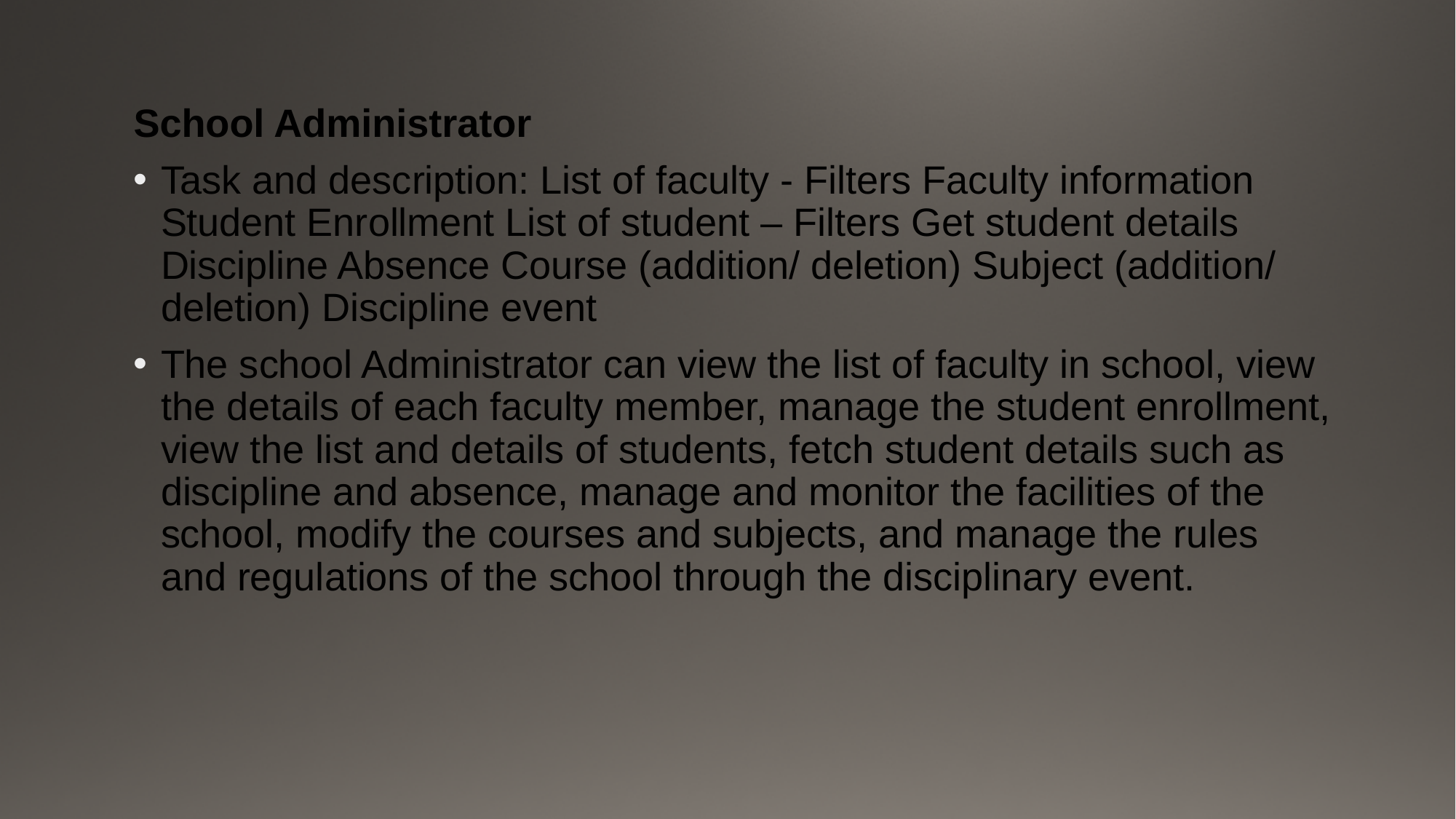

School Administrator
Task and description: List of faculty - Filters Faculty information Student Enrollment List of student – Filters Get student details Discipline Absence Course (addition/ deletion) Subject (addition/ deletion) Discipline event
The school Administrator can view the list of faculty in school, view the details of each faculty member, manage the student enrollment, view the list and details of students, fetch student details such as discipline and absence, manage and monitor the facilities of the school, modify the courses and subjects, and manage the rules and regulations of the school through the disciplinary event.